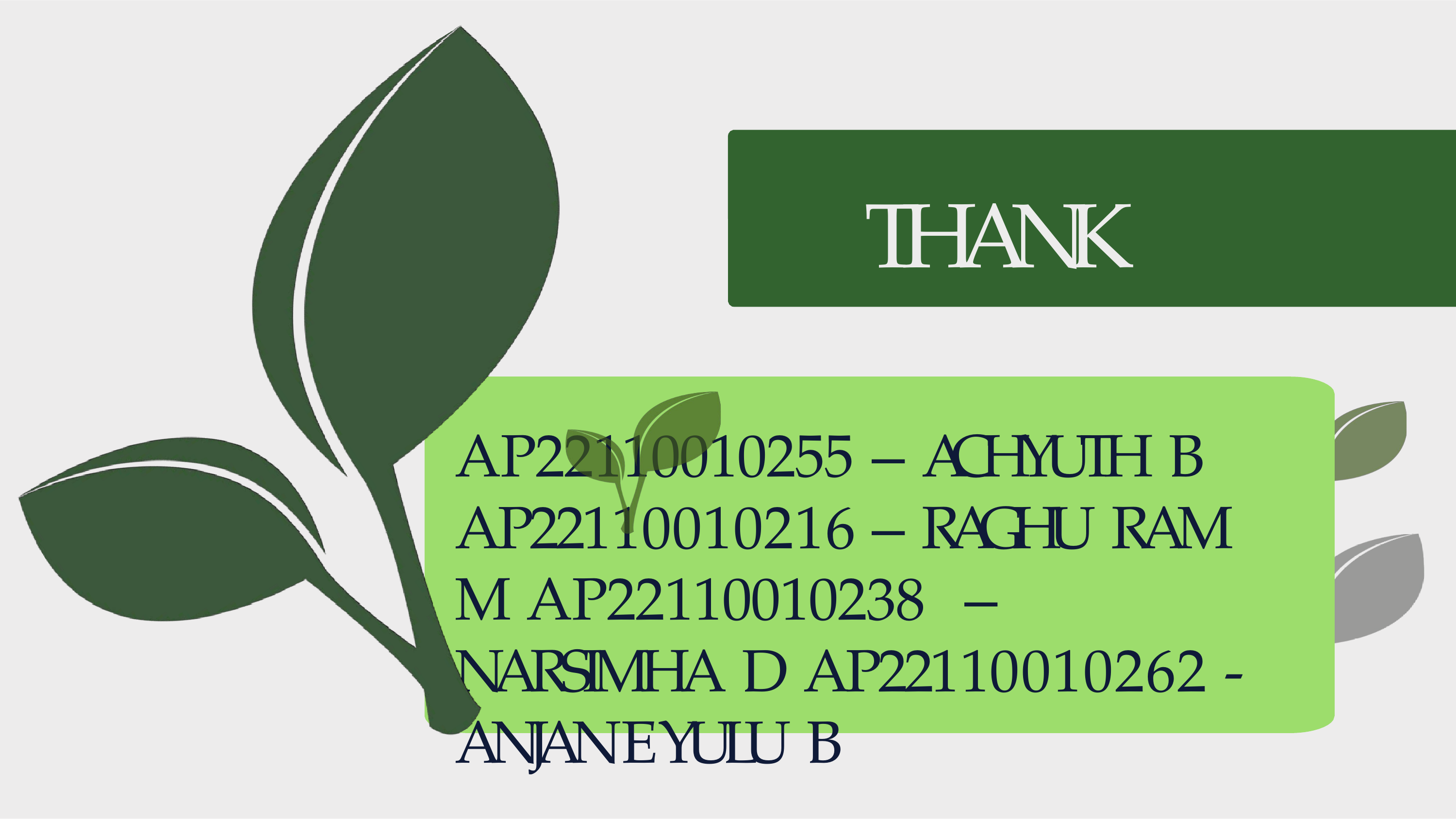

THANK YOU

AP22110010255	– ACHYUTH B AP22110010216 – RAGHU RAM M AP22110010238	– NARSIMHA D AP22110010262 - ANJANEYULU B